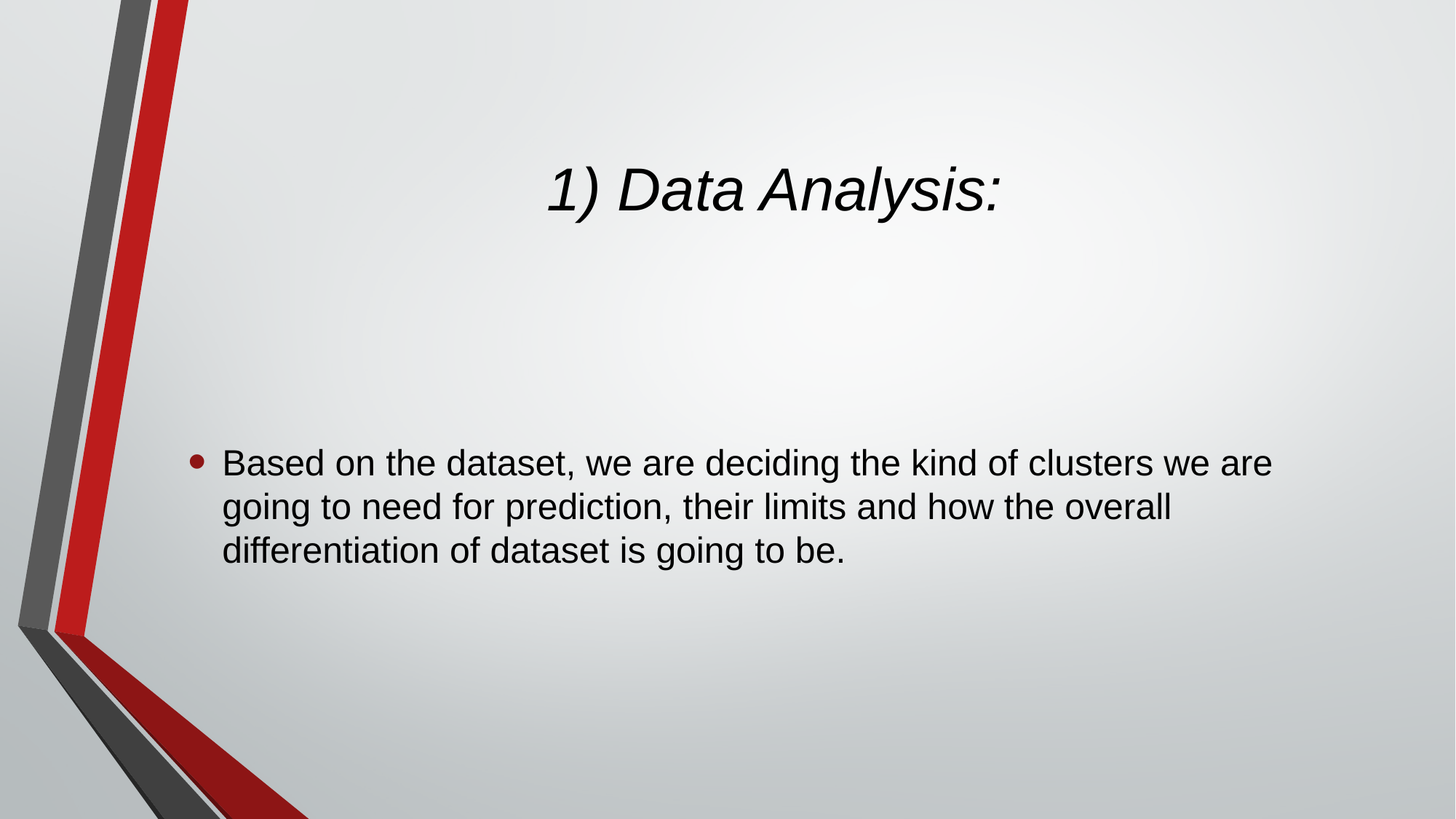

# 1) Data Analysis:
Based on the dataset, we are deciding the kind of clusters we are going to need for prediction, their limits and how the overall differentiation of dataset is going to be.